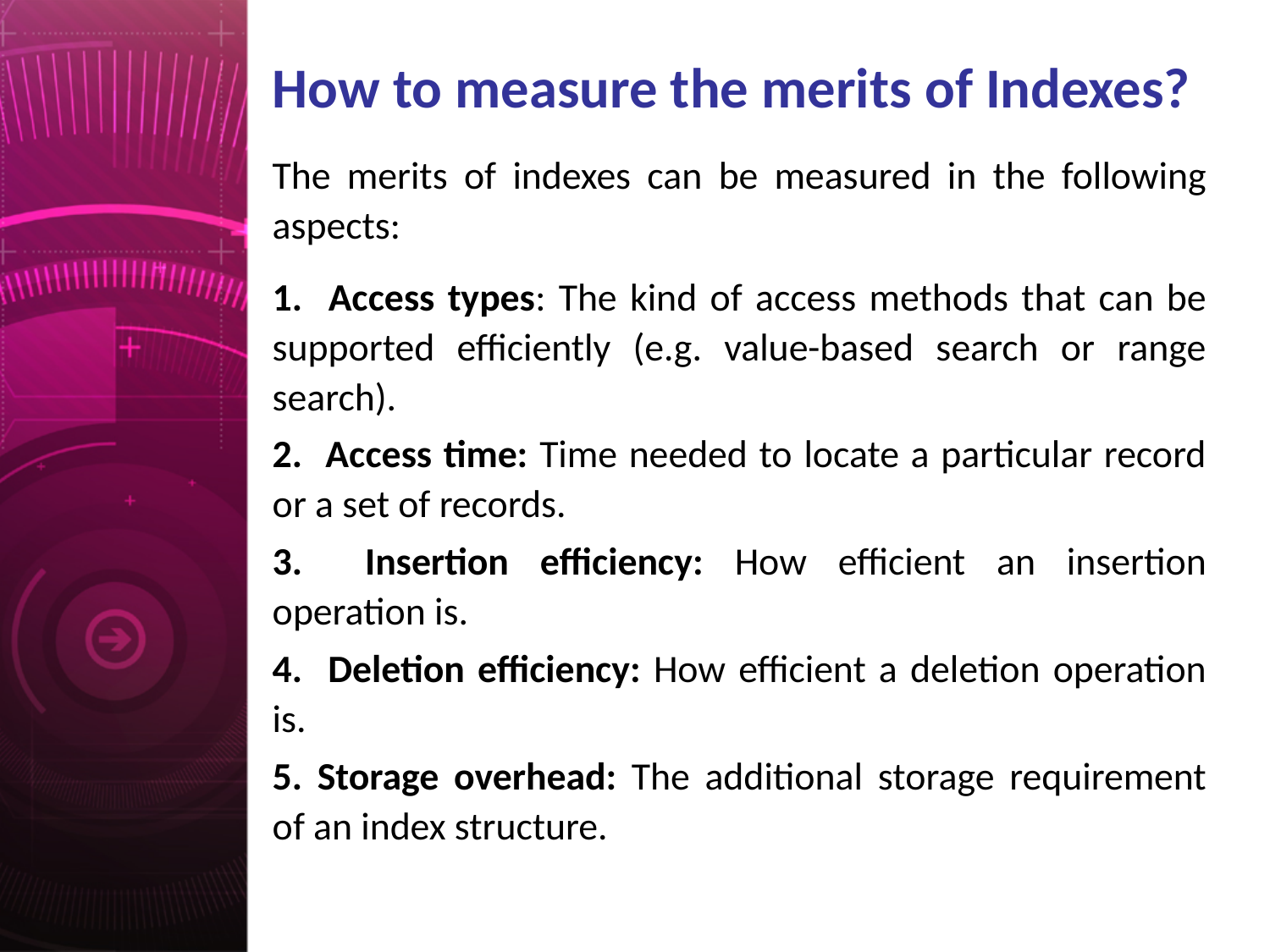

# How to measure the merits of Indexes?
The merits of indexes can be measured in the following aspects:
1.  Access types: The kind of access methods that can be supported efficiently (e.g. value-based search or range search).
2.  Access time: Time needed to locate a particular record or a set of records.
3.  Insertion efficiency: How efficient an insertion operation is.
4.  Deletion efficiency: How efficient a deletion operation is.
5. Storage overhead: The additional storage requirement of an index structure.